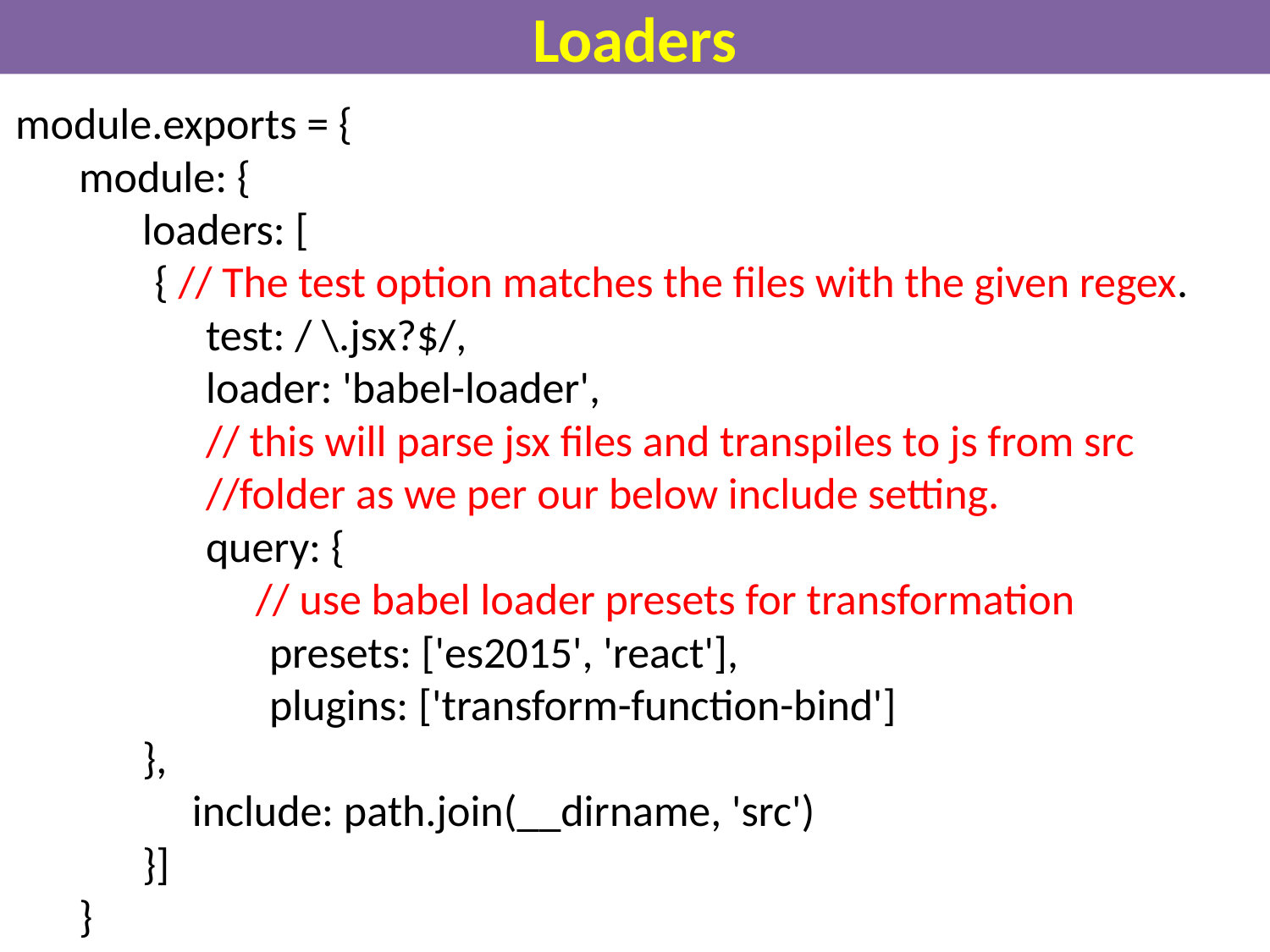

# Loaders
module.exports = {
module: {
loaders: [
              { // The test option matches the files with the given regex.
test: / \.jsx?$/,
loader: 'babel-loader',
// this will parse jsx files and transpiles to js from src //folder as we per our below include setting.
query: {
     // use babel loader presets for transformation
presets: ['es2015', 'react'],
plugins: ['transform-function-bind']
},
     include: path.join(__dirname, 'src')
}]
}
};